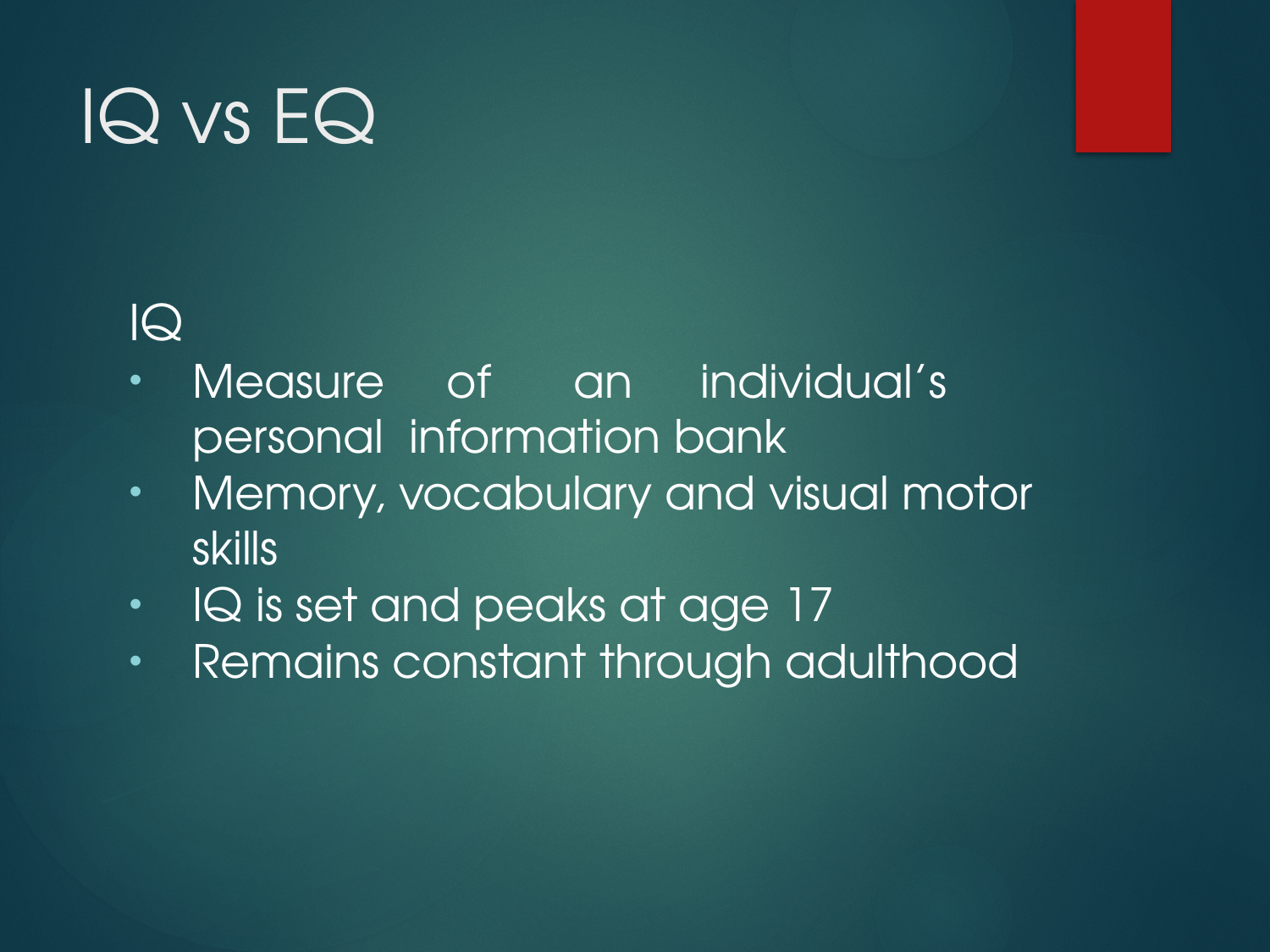

# IQ vs EQ
IQ
Measure	of	an	individual’s	personal  information bank
Memory, vocabulary and visual motor skills
IQ is set and peaks at age 17
Remains constant through adulthood